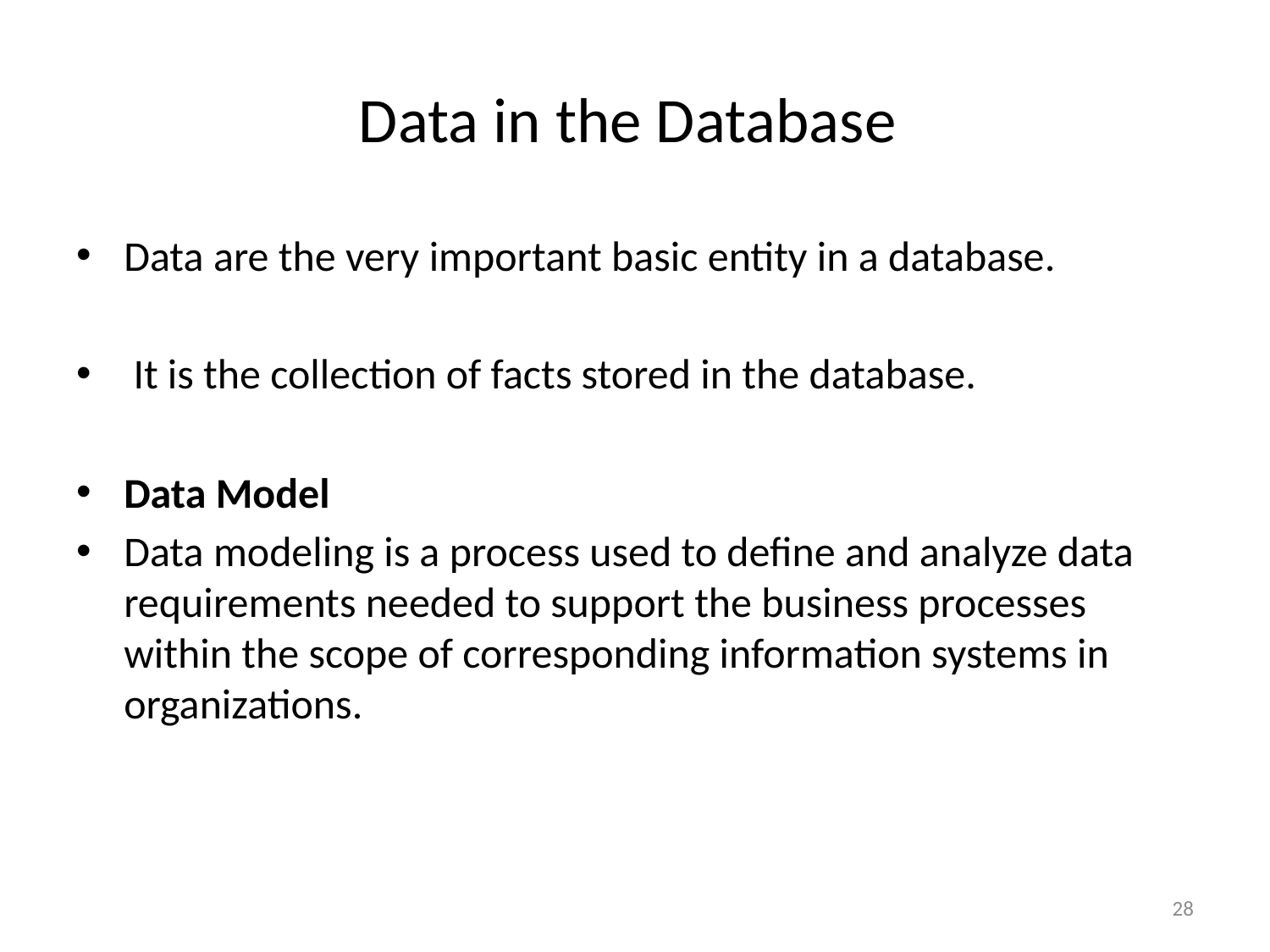

# Data in the Database
Data are the very important basic entity in a database.

 It is the collection of facts stored in the database.

Data Model
Data modeling is a process used to define and analyze data requirements needed to support the business processes within the scope of corresponding information systems in organizations.
28